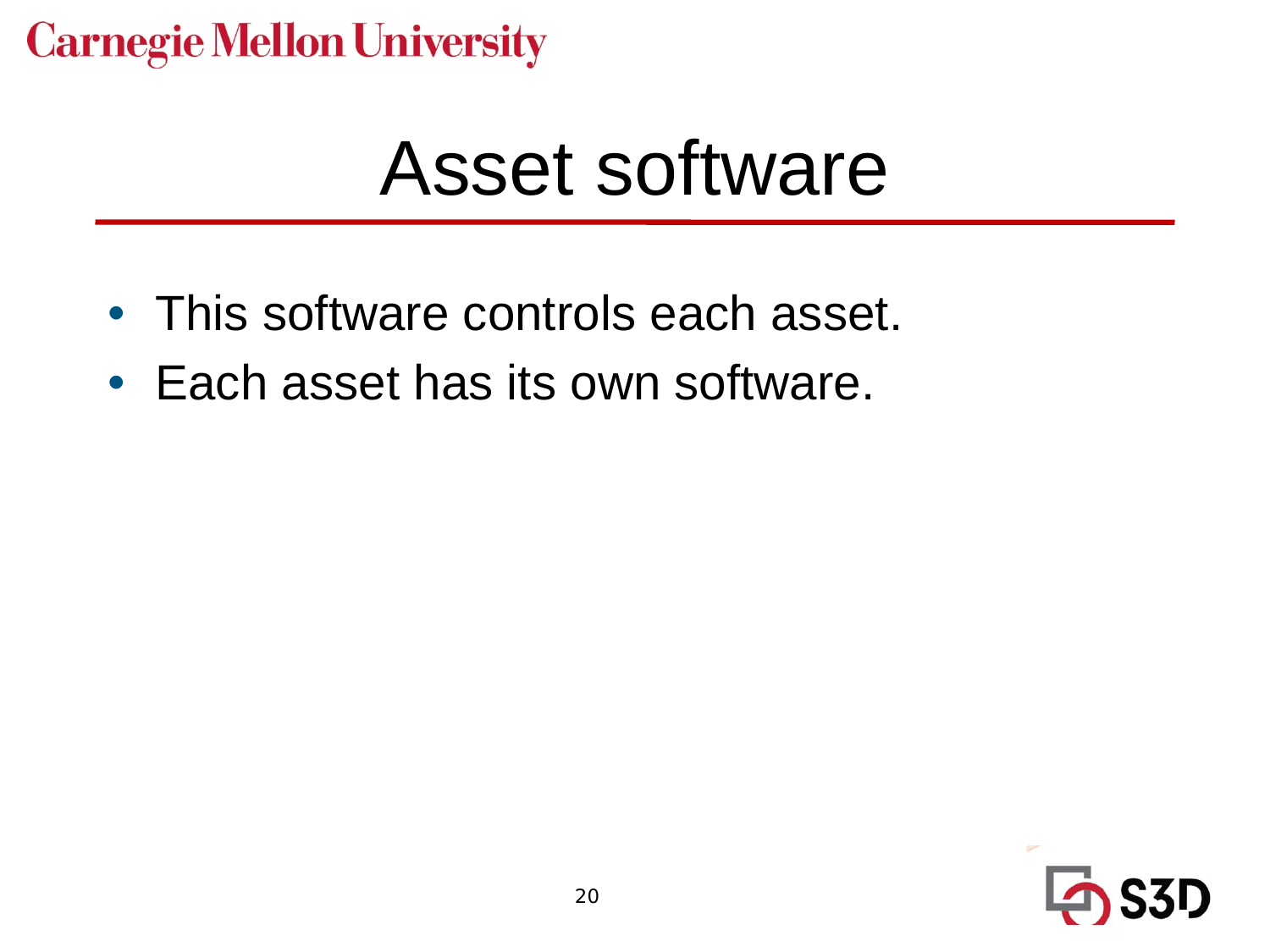

# Asset software
This software controls each asset.
Each asset has its own software.